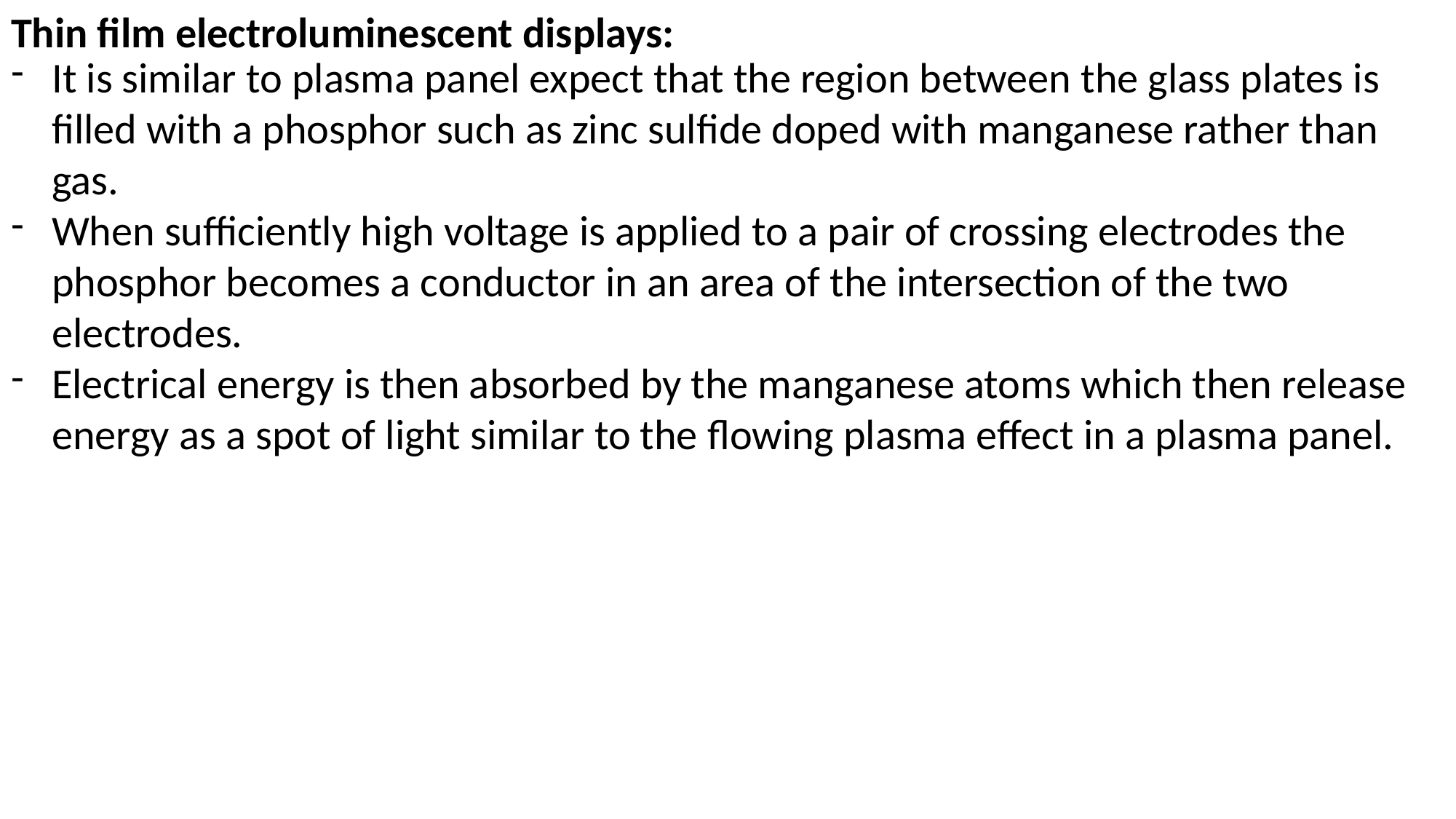

Thin film electroluminescent displays:
It is similar to plasma panel expect that the region between the glass plates is filled with a phosphor such as zinc sulfide doped with manganese rather than gas.
When sufficiently high voltage is applied to a pair of crossing electrodes the phosphor becomes a conductor in an area of the intersection of the two electrodes.
Electrical energy is then absorbed by the manganese atoms which then release energy as a spot of light similar to the flowing plasma effect in a plasma panel.